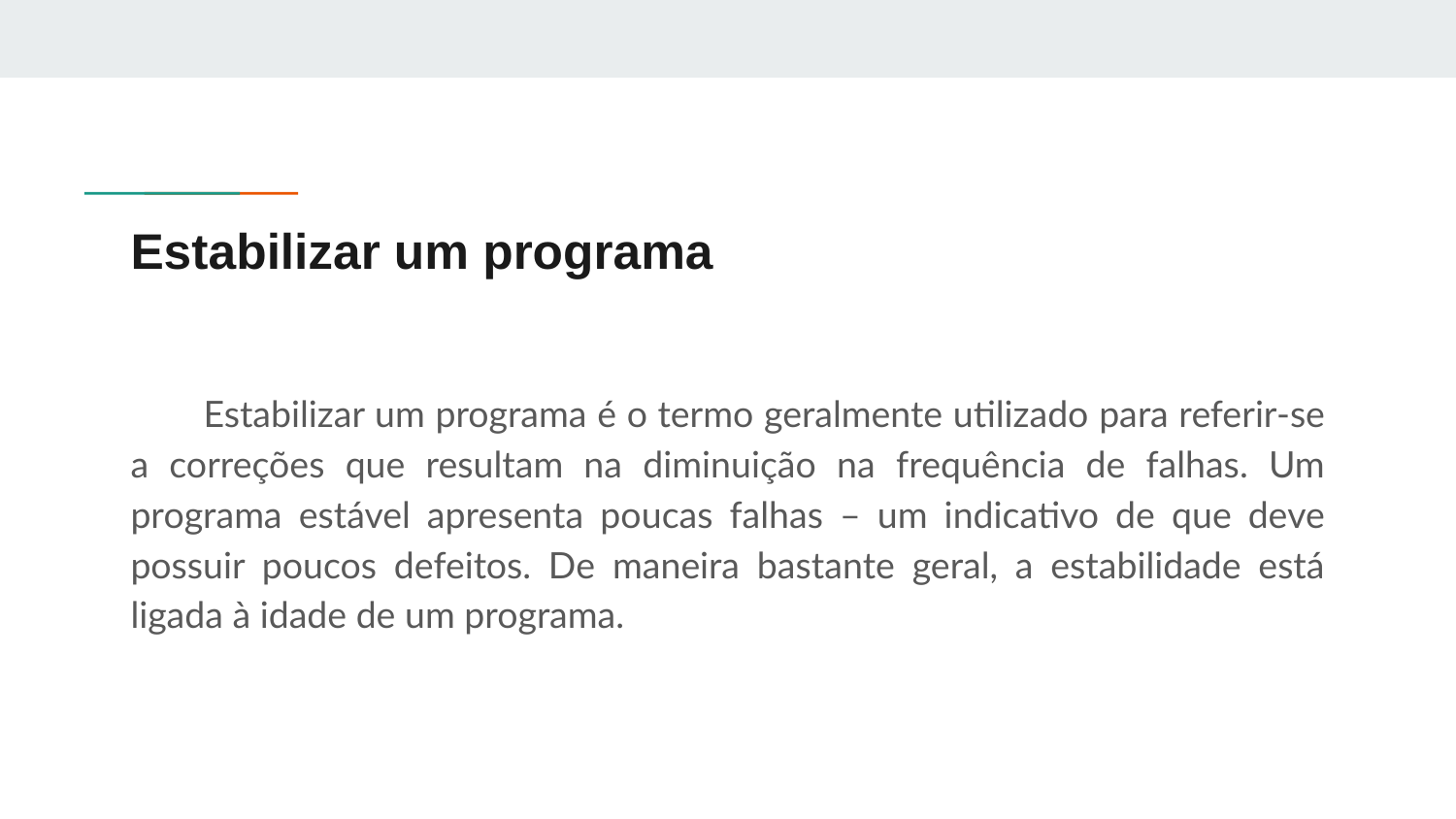

# Estabilizar um programa
Estabilizar um programa é o termo geralmente utilizado para referir-se a correções que resultam na diminuição na frequência de falhas. Um programa estável apresenta poucas falhas – um indicativo de que deve possuir poucos defeitos. De maneira bastante geral, a estabilidade está ligada à idade de um programa.